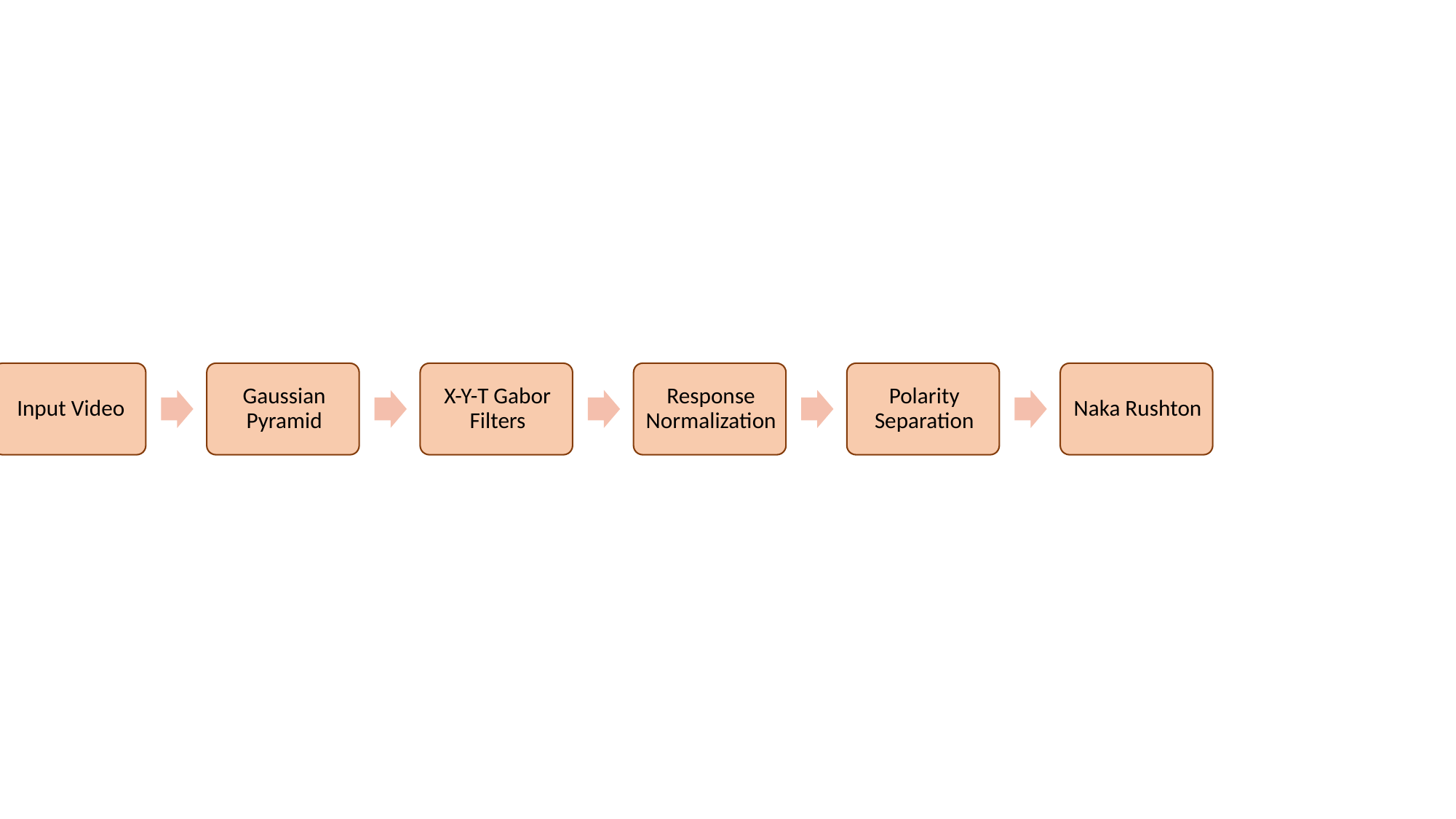

Input Video

Gaussian Pyramid

X-Y-T Gabor Filters

Response Normalization

Polarity Separation

Naka Rushton